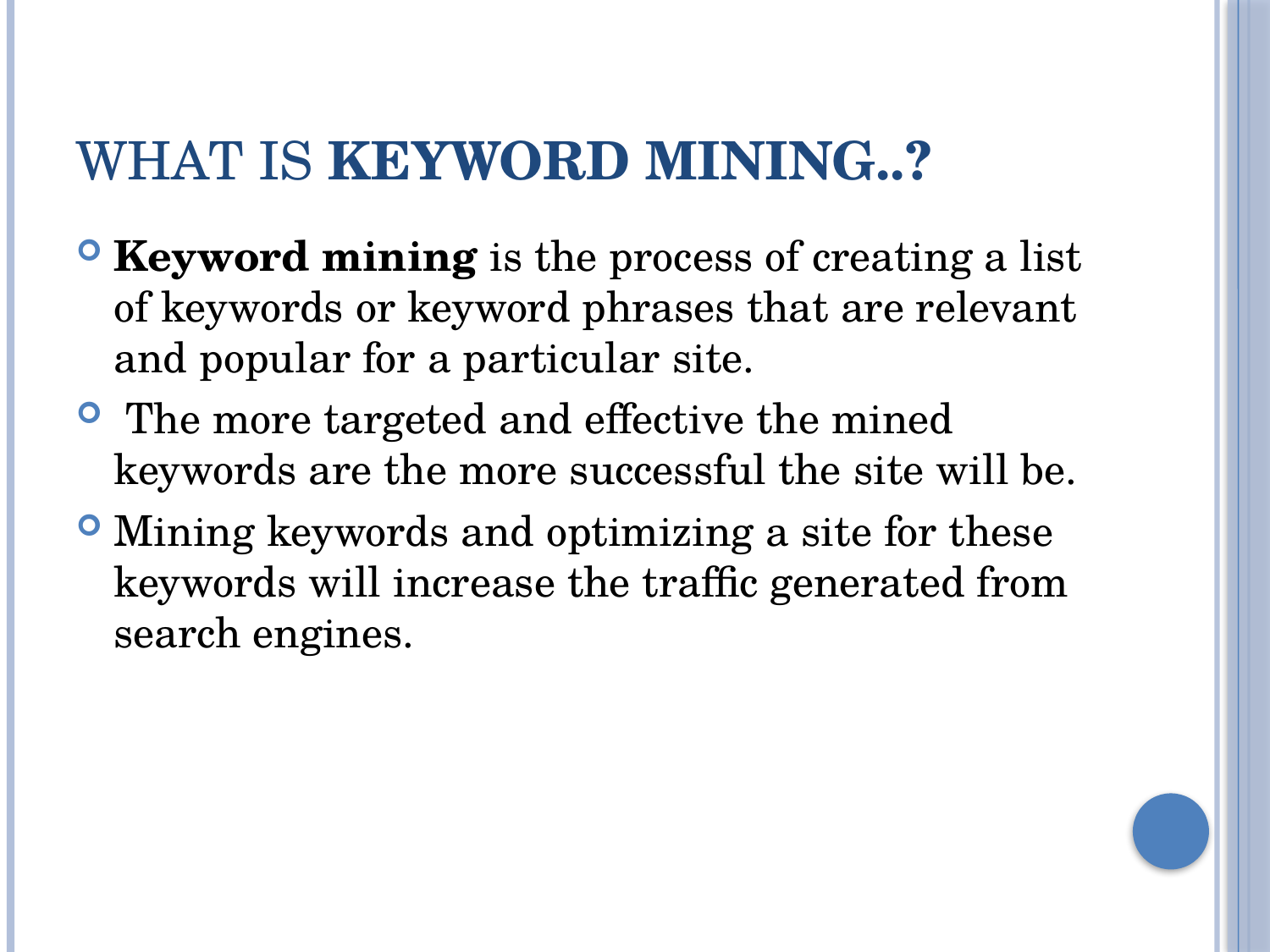

# what is Keyword Mining..?
Keyword mining is the process of creating a list of keywords or keyword phrases that are relevant and popular for a particular site.
 The more targeted and effective the mined keywords are the more successful the site will be.
Mining keywords and optimizing a site for these keywords will increase the traffic generated from search engines.